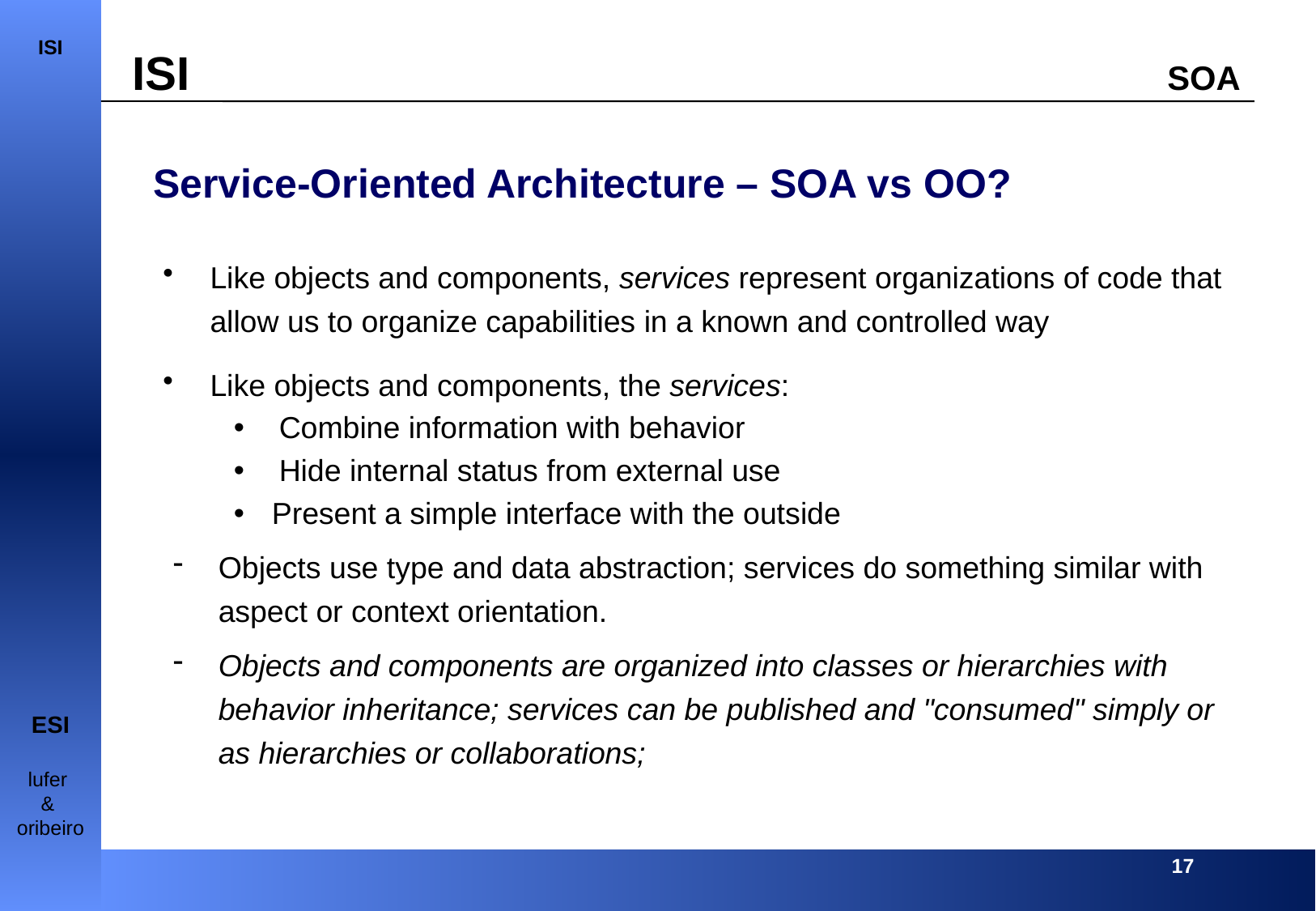

Service-Oriented Architecture – SOA vs OO?
Like objects and components, services represent organizations of code that allow us to organize capabilities in a known and controlled way
Like objects and components, the services:
Combine information with behavior
Hide internal status from external use
Present a simple interface with the outside
Objects use type and data abstraction; services do something similar with aspect or context orientation.
Objects and components are organized into classes or hierarchies with behavior inheritance; services can be published and "consumed" simply or as hierarchies or collaborations;